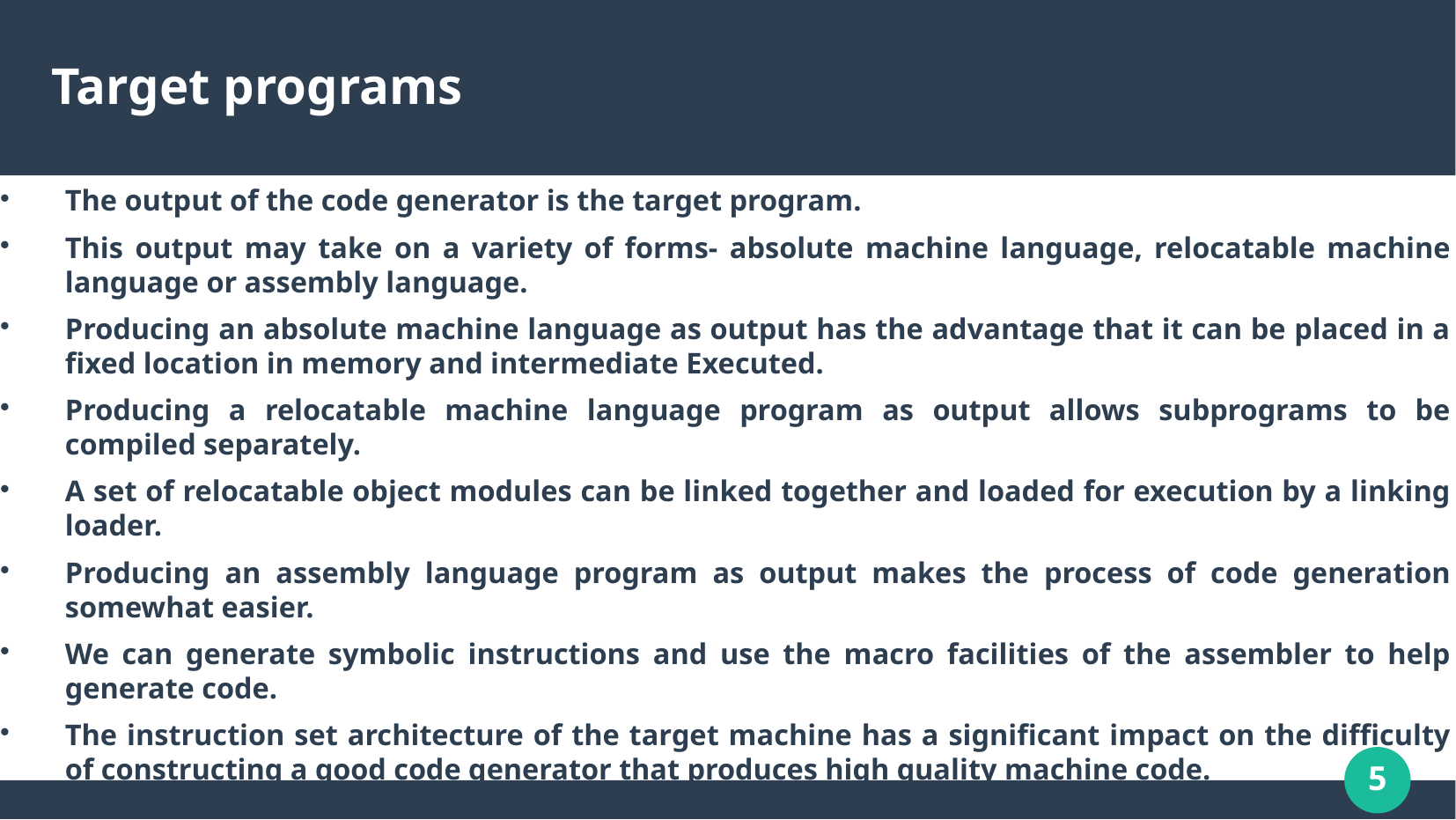

# Target programs
The output of the code generator is the target program.
This output may take on a variety of forms- absolute machine language, relocatable machine language or assembly language.
Producing an absolute machine language as output has the advantage that it can be placed in a fixed location in memory and intermediate Executed.
Producing a relocatable machine language program as output allows subprograms to be compiled separately.
A set of relocatable object modules can be linked together and loaded for execution by a linking loader.
Producing an assembly language program as output makes the process of code generation somewhat easier.
We can generate symbolic instructions and use the macro facilities of the assembler to help generate code.
The instruction set architecture of the target machine has a significant impact on the difficulty of constructing a good code generator that produces high quality machine code.